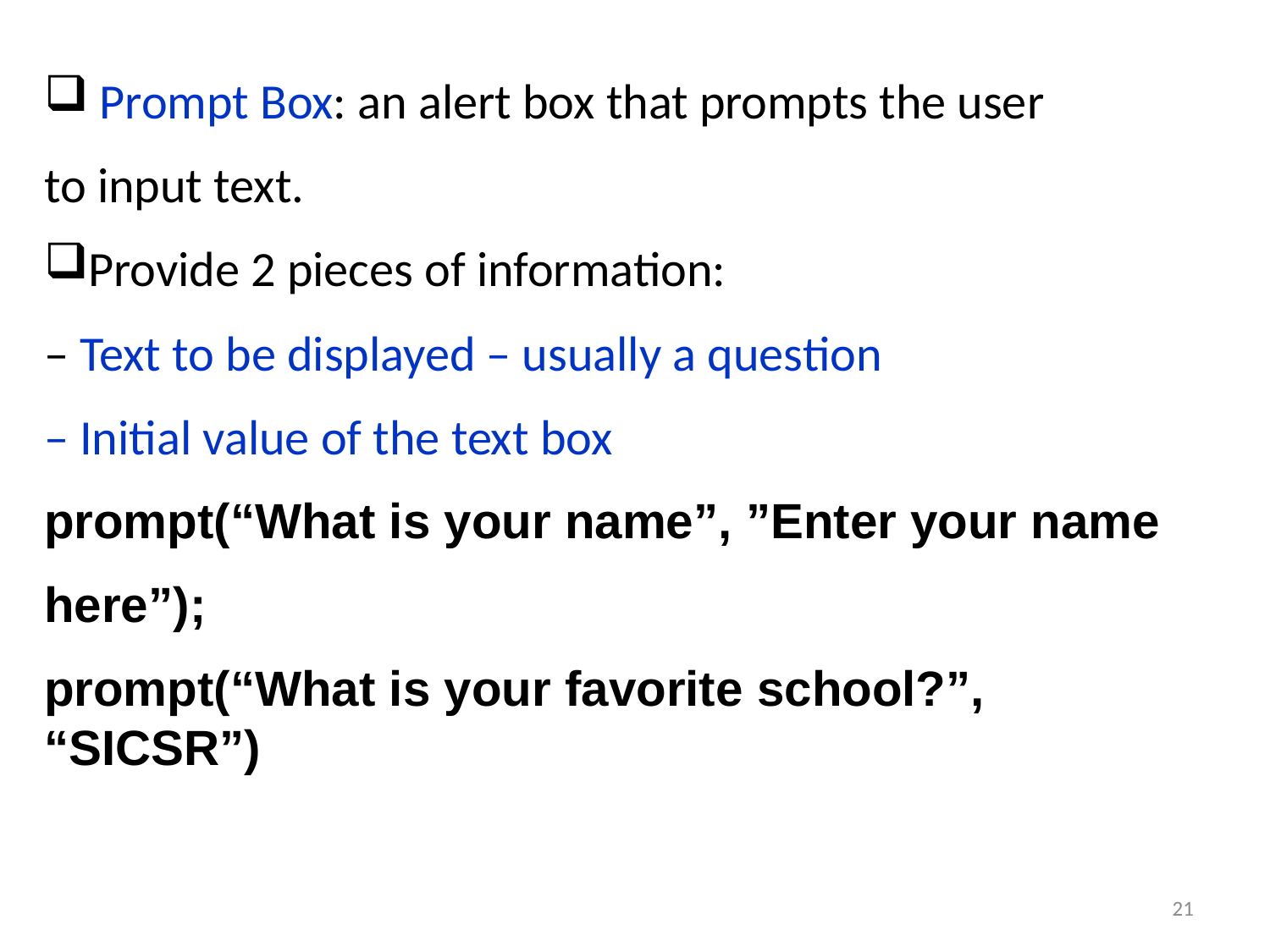

Prompt Box: an alert box that prompts the user
to input text.
Provide 2 pieces of information:
– Text to be displayed – usually a question
– Initial value of the text box
prompt(“What is your name”, ”Enter your name
here”);
prompt(“What is your favorite school?”, “SICSR”)

21